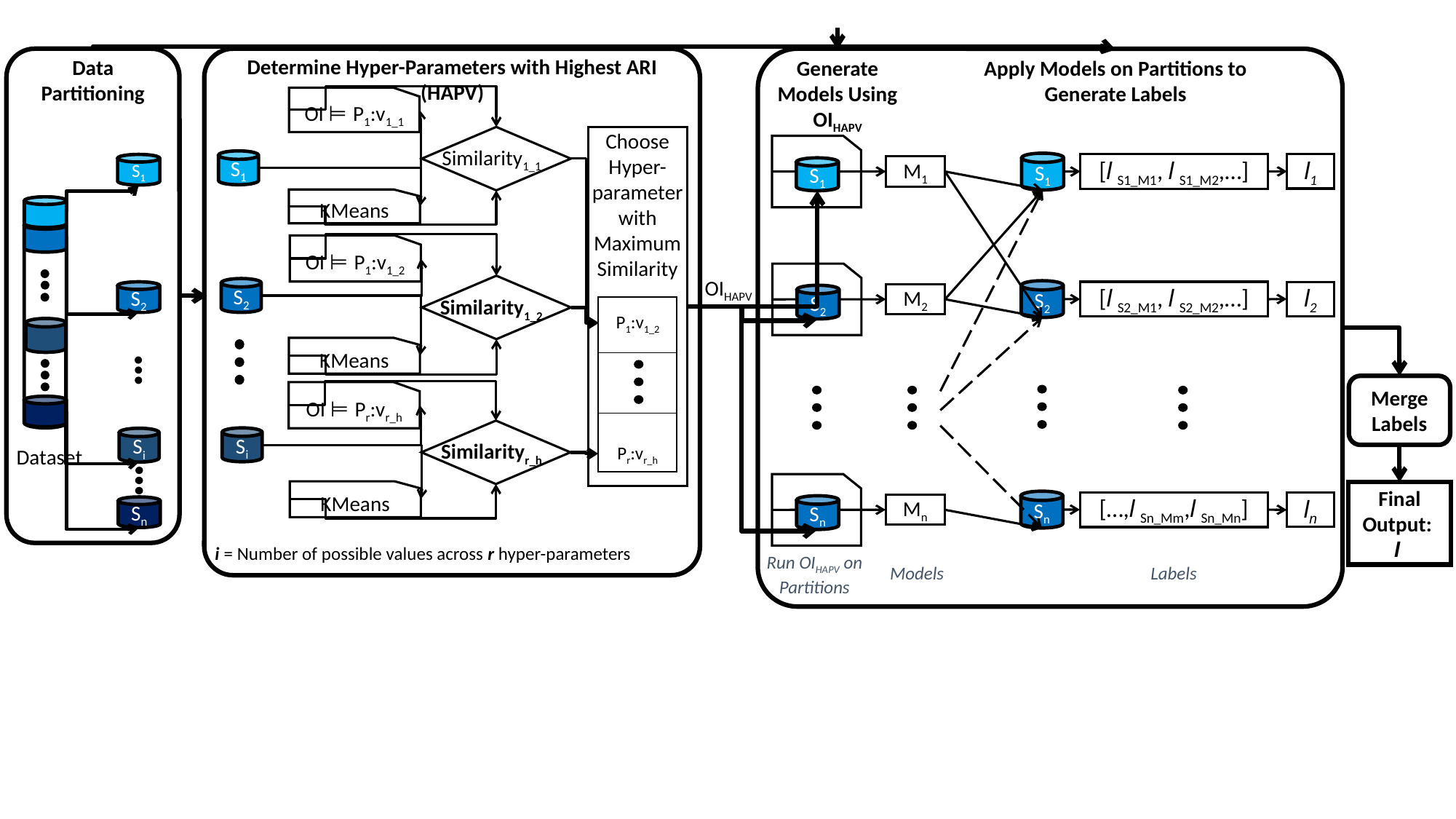

Determine Hyper-Parameters with Highest ARI (HAPV)

Data Partitioning
Generate Models Using OIHAPV
Apply Models on Partitions to Generate Labels
OI ⊨ P1:v1_1
Choose Hyper-parameter with Maximum Similarity

Similarity1_1
S1
S1
[l S1_M1, l S1_M2,…]
l1
S1
M1
S1
KMeans

OI ⊨ P1:v1_2

OIHAPV

S2
S2

[l S2_M1, l S2_M2,…]
S2
l2
M2
S2
Similarity1_2

P1:v1_2

KMeans

Merge Labels

OI ⊨ Pr:vr_h

Si
Si
Similarityr_h
Pr:vr_h
Dataset

KMeans
Final Output:
l

Sn
[…,l Sn_Mm,l Sn_Mn]
ln
Mn
Sn
Sn
i = Number of possible values across r hyper-parameters
Run OIHAPV on Partitions
Labels
Models